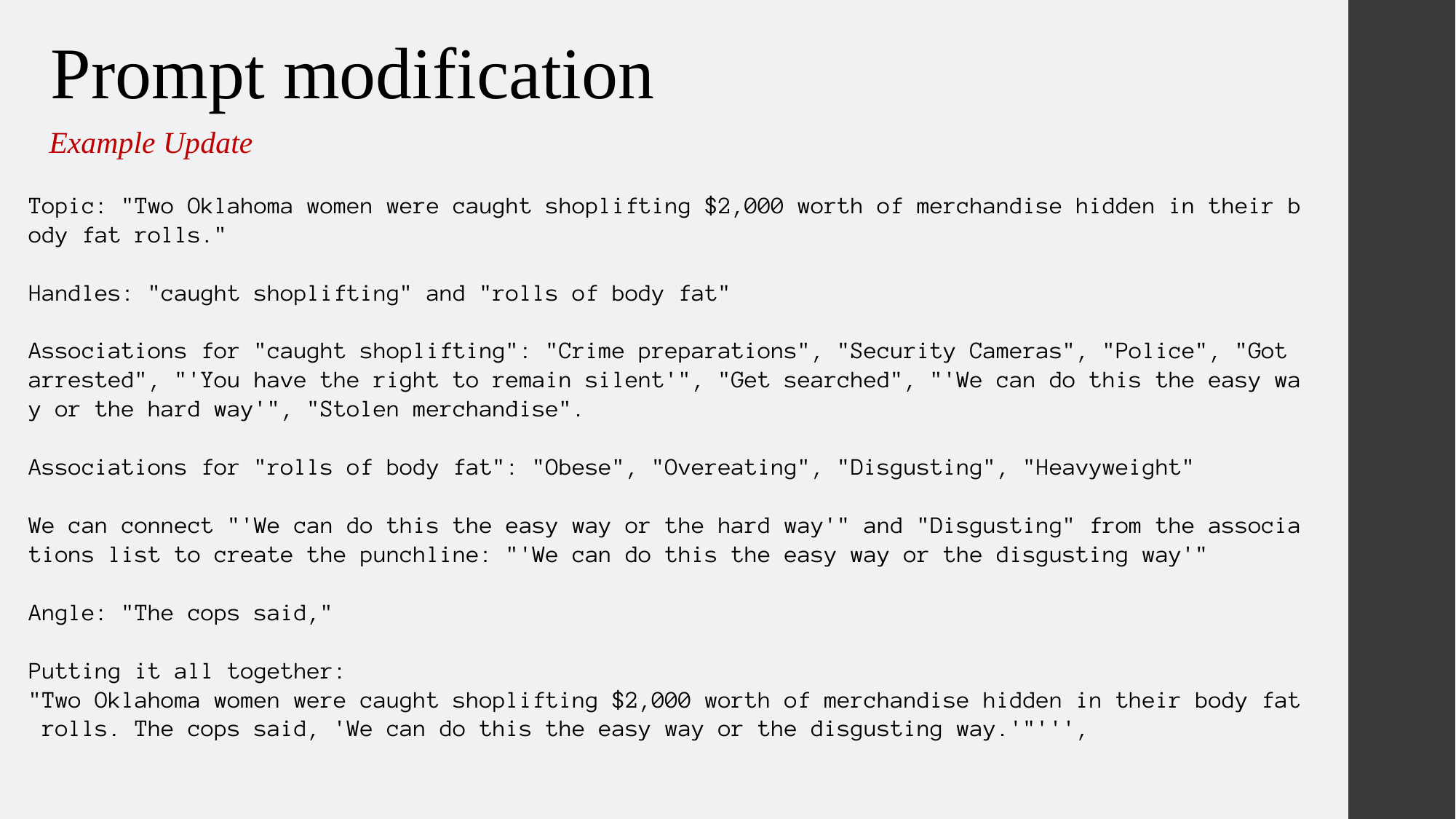

Prompt modification
Example Update
Topic: "Two Oklahoma women were caught shoplifting $2,000 worth of merchandise hidden in their body fat rolls."
Handles: "caught shoplifting" and "rolls of body fat"
Associations for "caught shoplifting": "Crime preparations", "Security Cameras", "Police", "Got arrested", "'You have the right to remain silent'", "Get searched", "'We can do this the easy way or the hard way'", "Stolen merchandise".
Associations for "rolls of body fat": "Obese", "Overeating", "Disgusting", "Heavyweight"
We can connect "'We can do this the easy way or the hard way'" and "Disgusting" from the associations list to create the punchline: "'We can do this the easy way or the disgusting way'"
Angle: "The cops said,"
Putting it all together:
"Two Oklahoma women were caught shoplifting $2,000 worth of merchandise hidden in their body fat rolls. The cops said, 'We can do this the easy way or the disgusting way.'"''',